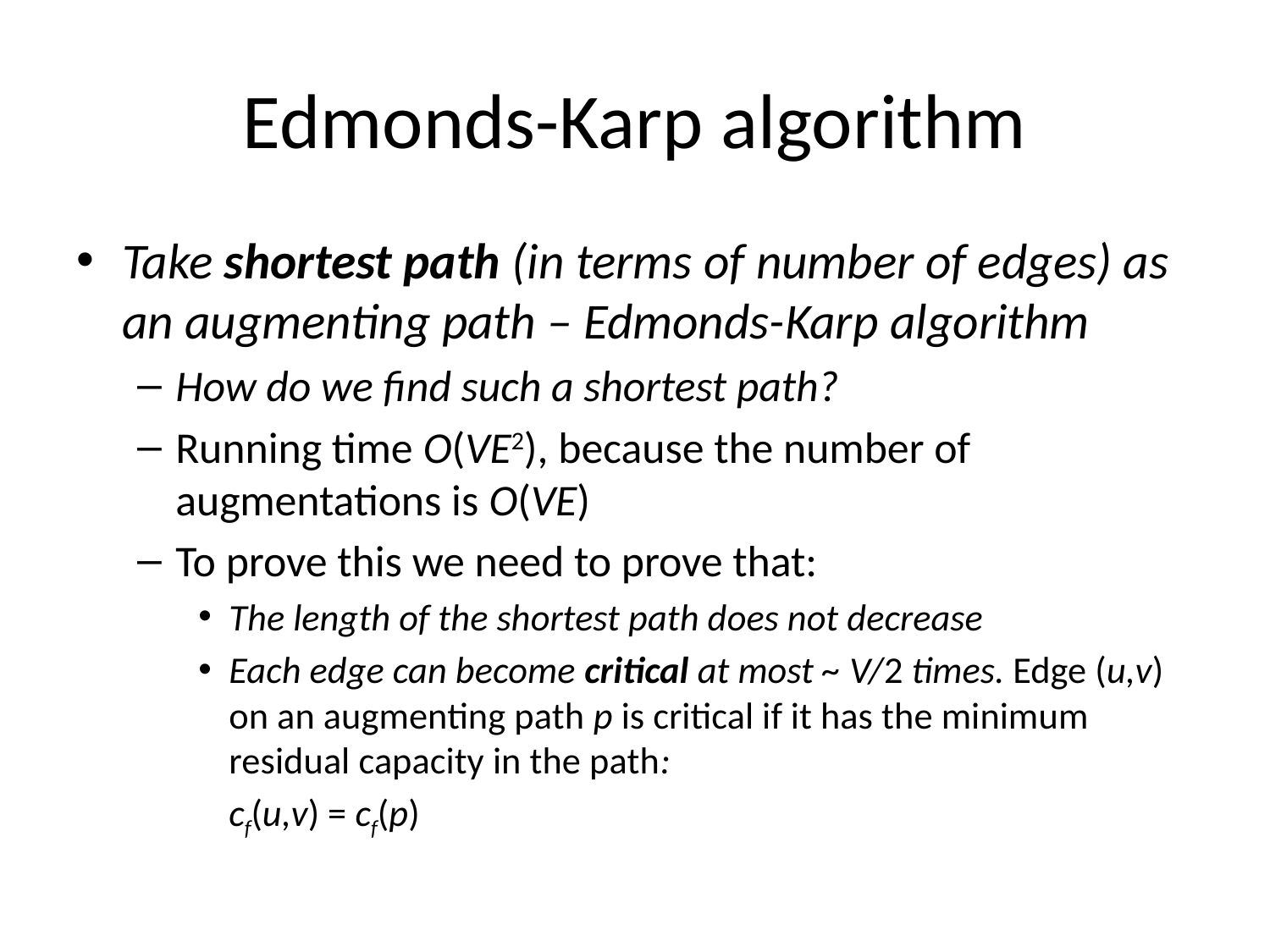

# Edmonds-Karp algorithm
Take shortest path (in terms of number of edges) as an augmenting path – Edmonds-Karp algorithm
How do we find such a shortest path?
Running time O(VE2), because the number of augmentations is O(VE)
To prove this we need to prove that:
The length of the shortest path does not decrease
Each edge can become critical at most ~ V/2 times. Edge (u,v) on an augmenting path p is critical if it has the minimum residual capacity in the path:
	cf(u,v) = cf(p)